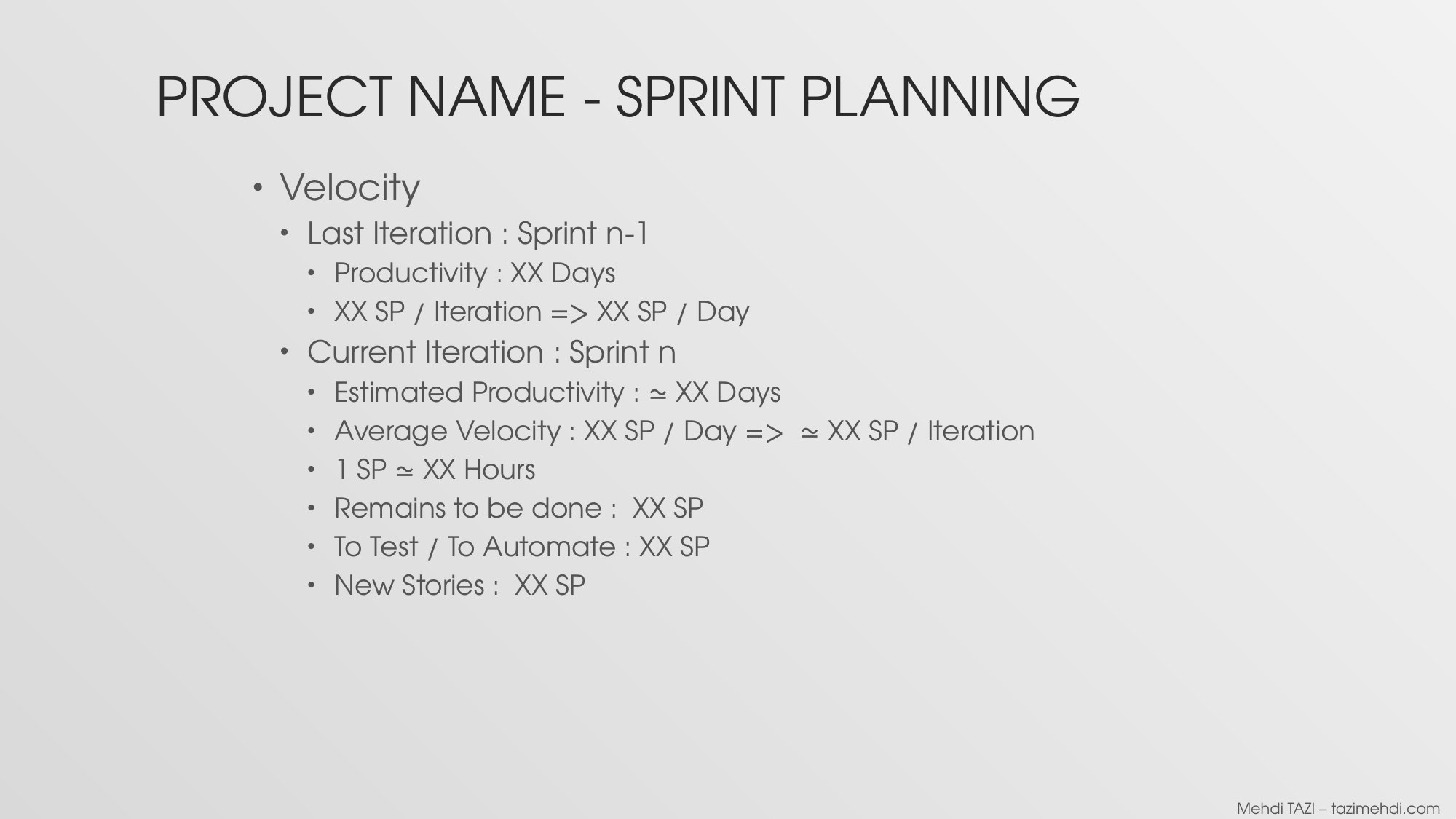

# Project name - Sprint Planning
Velocity
Last Iteration : Sprint n-1
Productivity : XX Days
XX SP / Iteration => XX SP / Day
Current Iteration : Sprint n
Estimated Productivity : ≃ XX Days
Average Velocity : XX SP / Day =>  ≃ XX SP / Iteration
1 SP ≃ XX Hours
Remains to be done :  XX SP
To Test / To Automate : XX SP
New Stories :  XX SP

Mehdi TAZI – tazimehdi.com